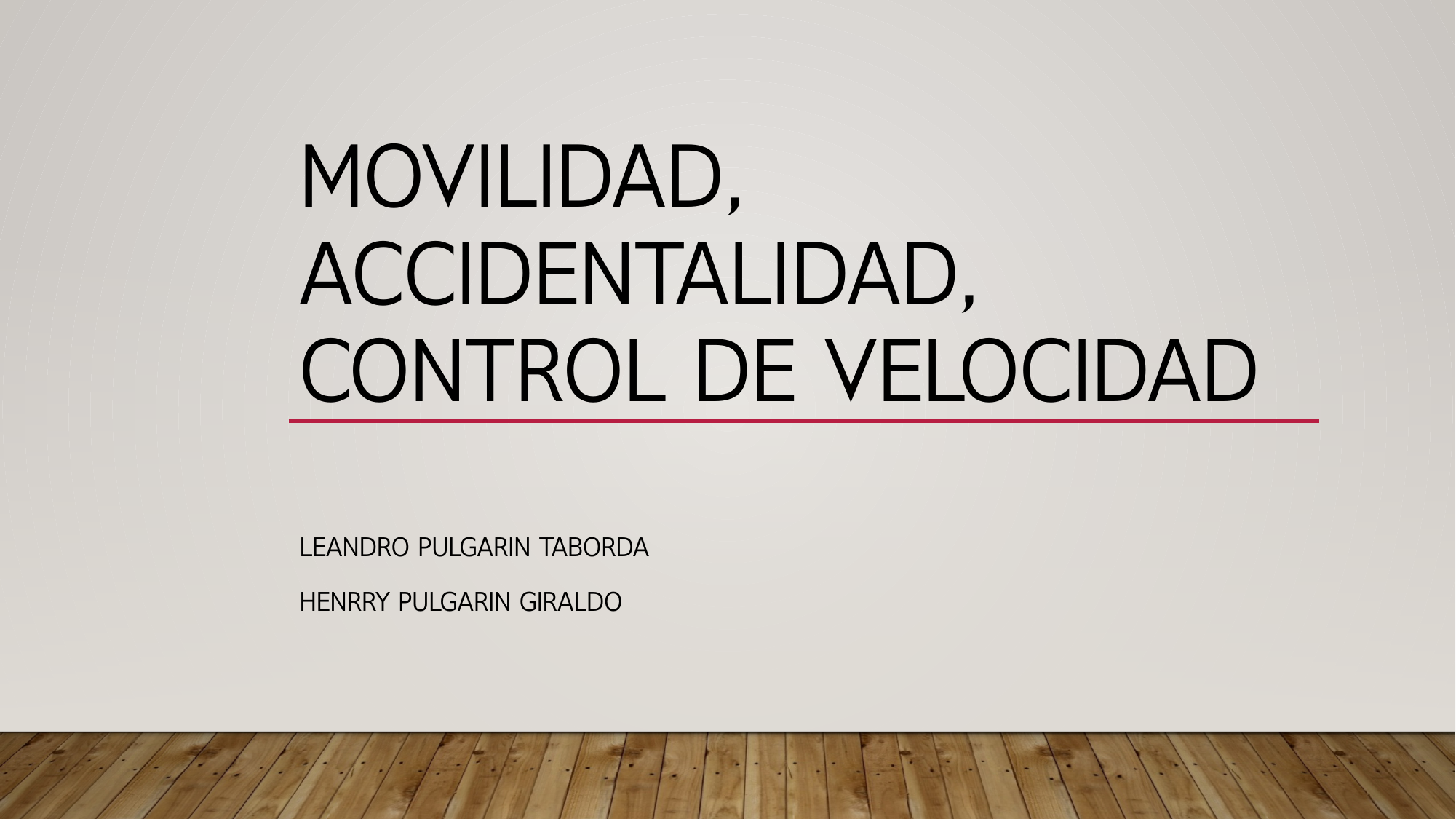

# Movilidad, accidentalidad, control de velocidad
Leandro pulgarin taborda
Henrry pulgarin giraldo